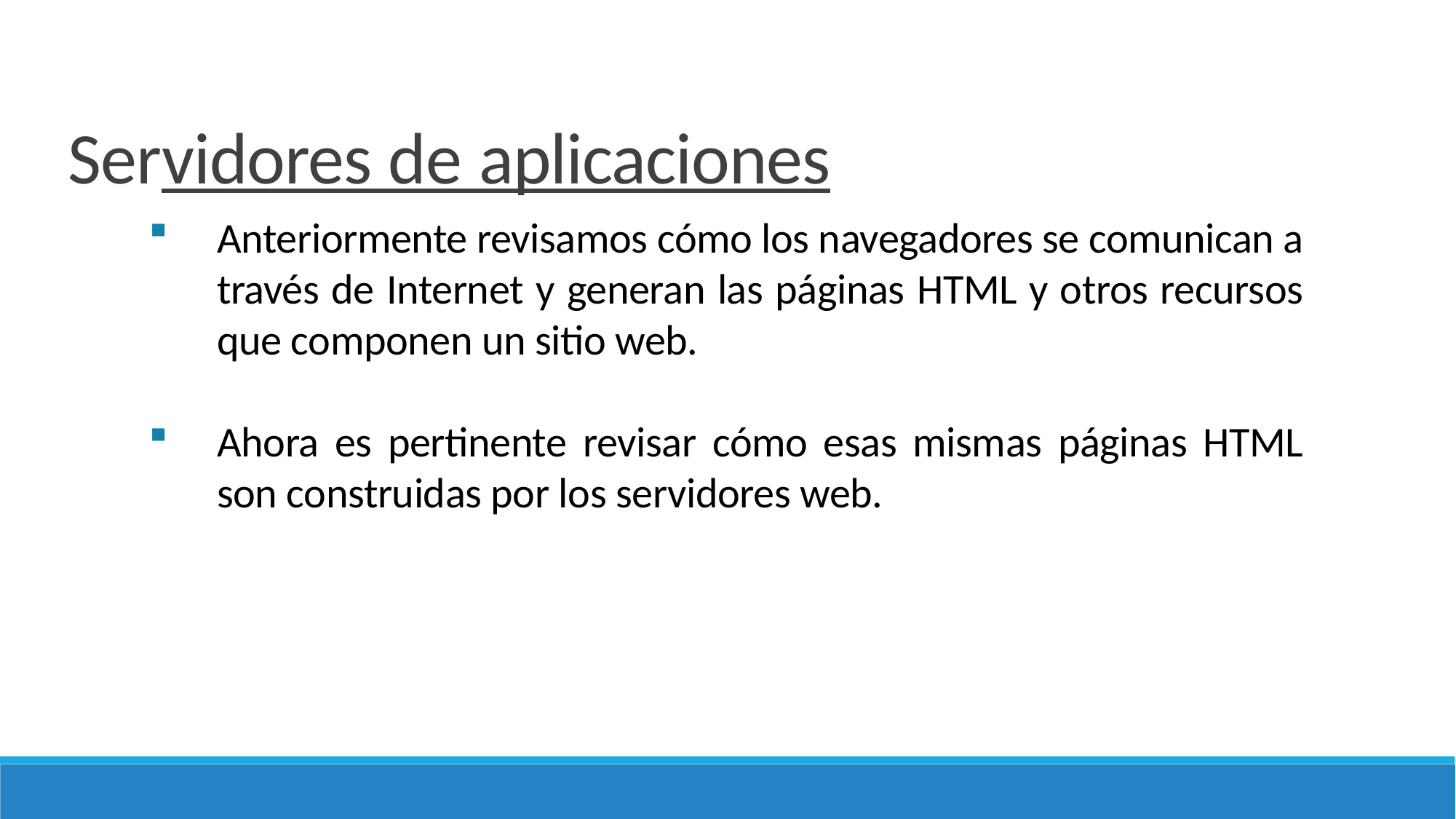

# Servidores de aplicaciones
Anteriormente revisamos cómo los navegadores se comunican a través de Internet y generan las páginas HTML y otros recursos que componen un sitio web.

Ahora es pertinente revisar cómo esas mismas páginas HTML son construidas por los servidores web.